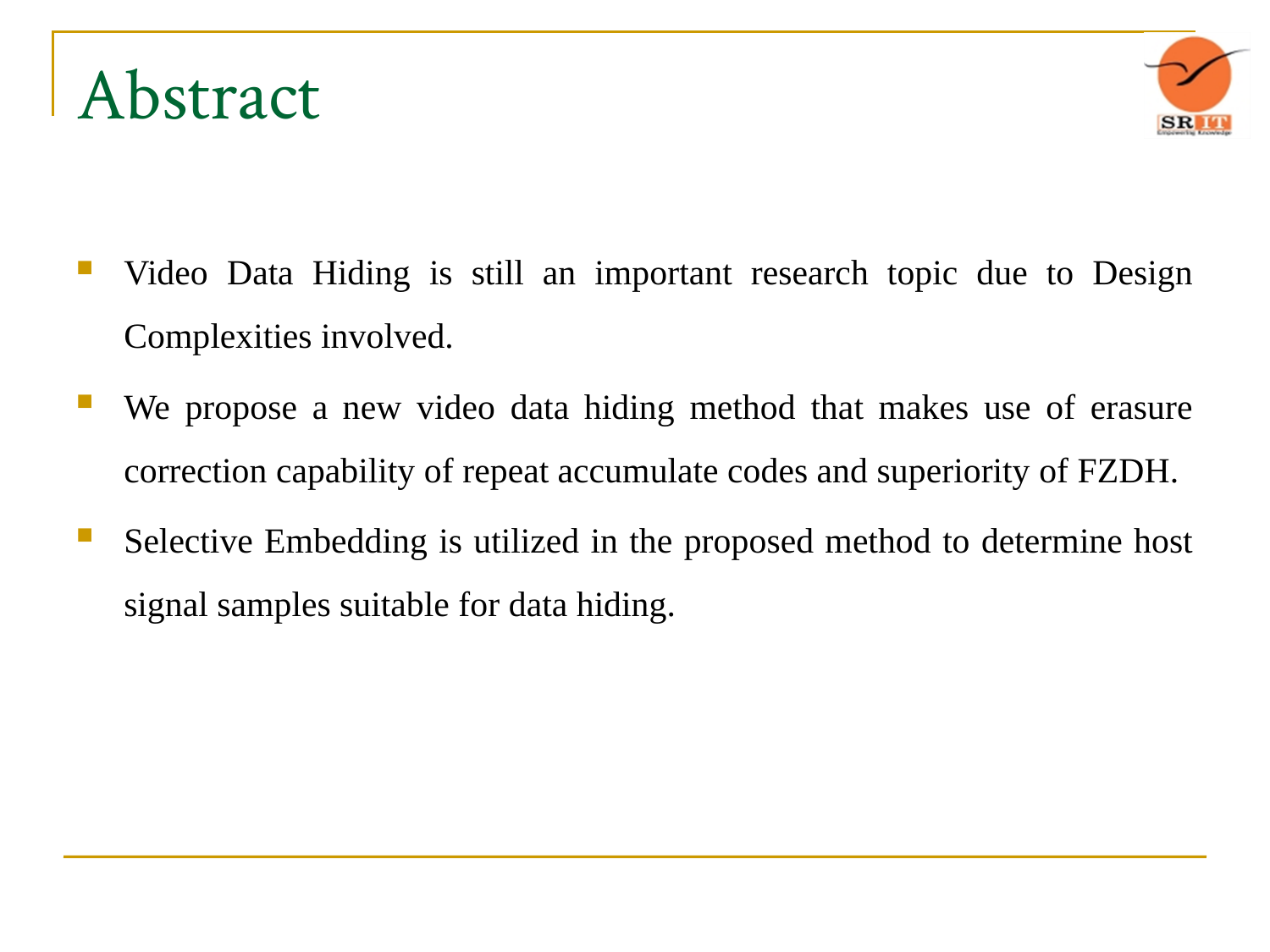

# Abstract
Video Data Hiding is still an important research topic due to Design Complexities involved.
We propose a new video data hiding method that makes use of erasure correction capability of repeat accumulate codes and superiority of FZDH.
Selective Embedding is utilized in the proposed method to determine host signal samples suitable for data hiding.